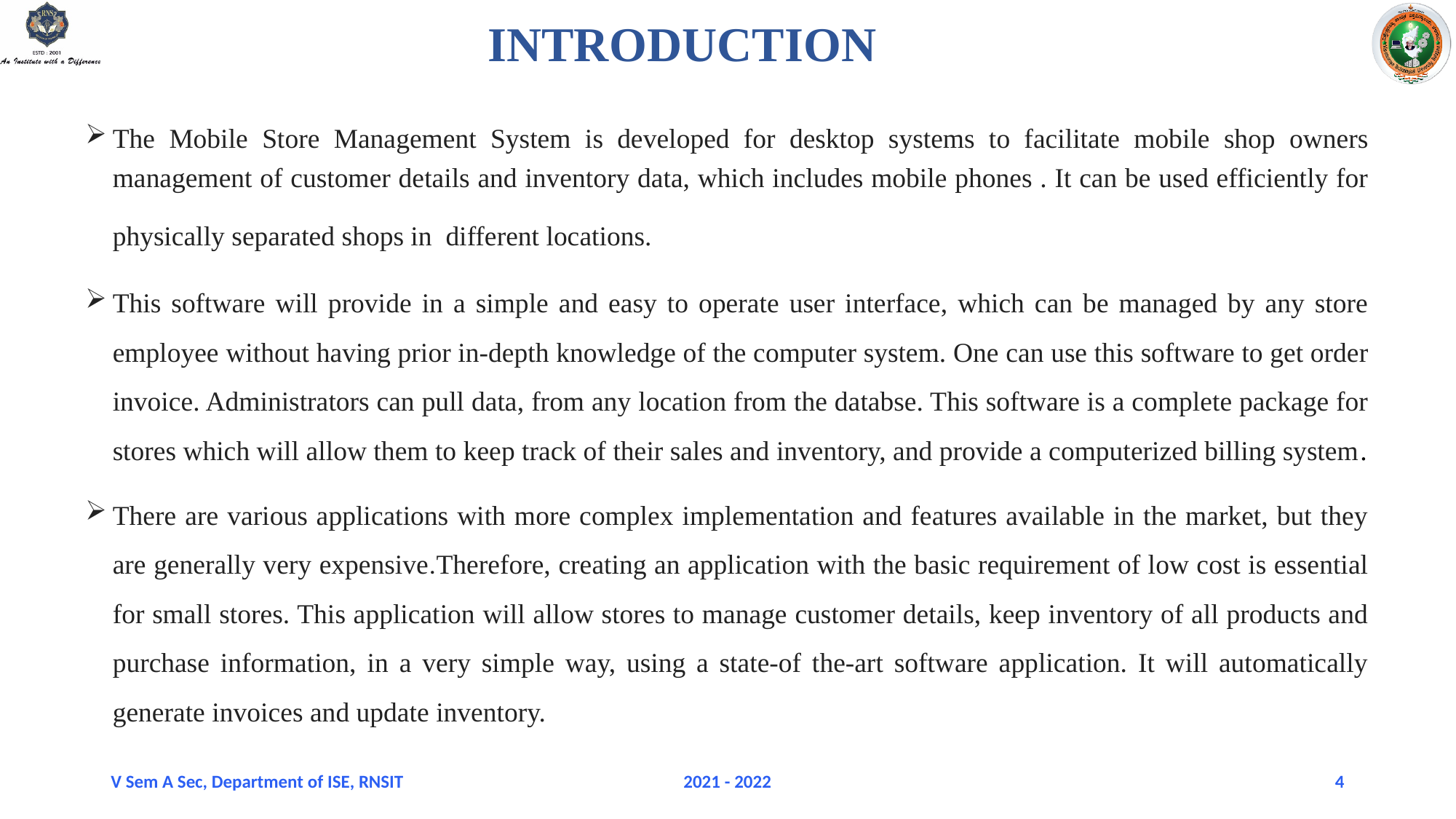

# INTRODUCTION
The Mobile Store Management System is developed for desktop systems to facilitate mobile shop owners management of customer details and inventory data, which includes mobile phones . It can be used efficiently for physically separated shops in  different locations.
This software will provide in a simple and easy to operate user interface, which can be managed by any store employee without having prior in-depth knowledge of the computer system. One can use this software to get order invoice. Administrators can pull data, from any location from the databse. This software is a complete package for stores which will allow them to keep track of their sales and inventory, and provide a computerized billing system.
There are various applications with more complex implementation and features available in the market, but they are generally very expensive.Therefore, creating an application with the basic requirement of low cost is essential for small stores. This application will allow stores to manage customer details, keep inventory of all products and purchase information, in a very simple way, using a state-of the-art software application. It will automatically generate invoices and update inventory.

V Sem A Sec, Department of ISE, RNSIT
2021 - 2022
4